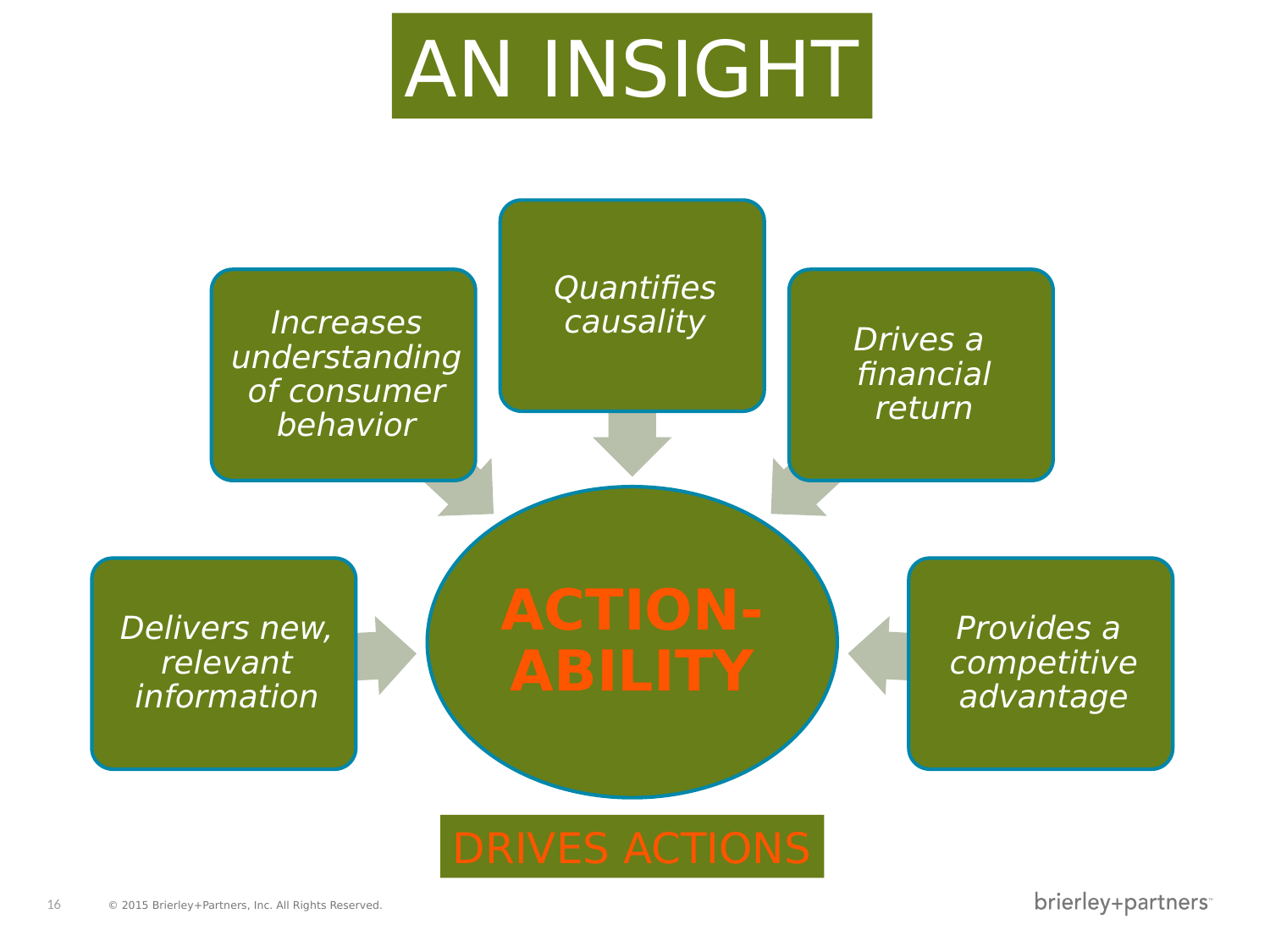

AN INSIGHT
ACTION-ABILITY
Delivers new, relevant information
Increases understanding of consumer behavior
Quantifies causality
Drives a  financial return
Provides a  competitive advantage
DRIVES ACTIONS
16